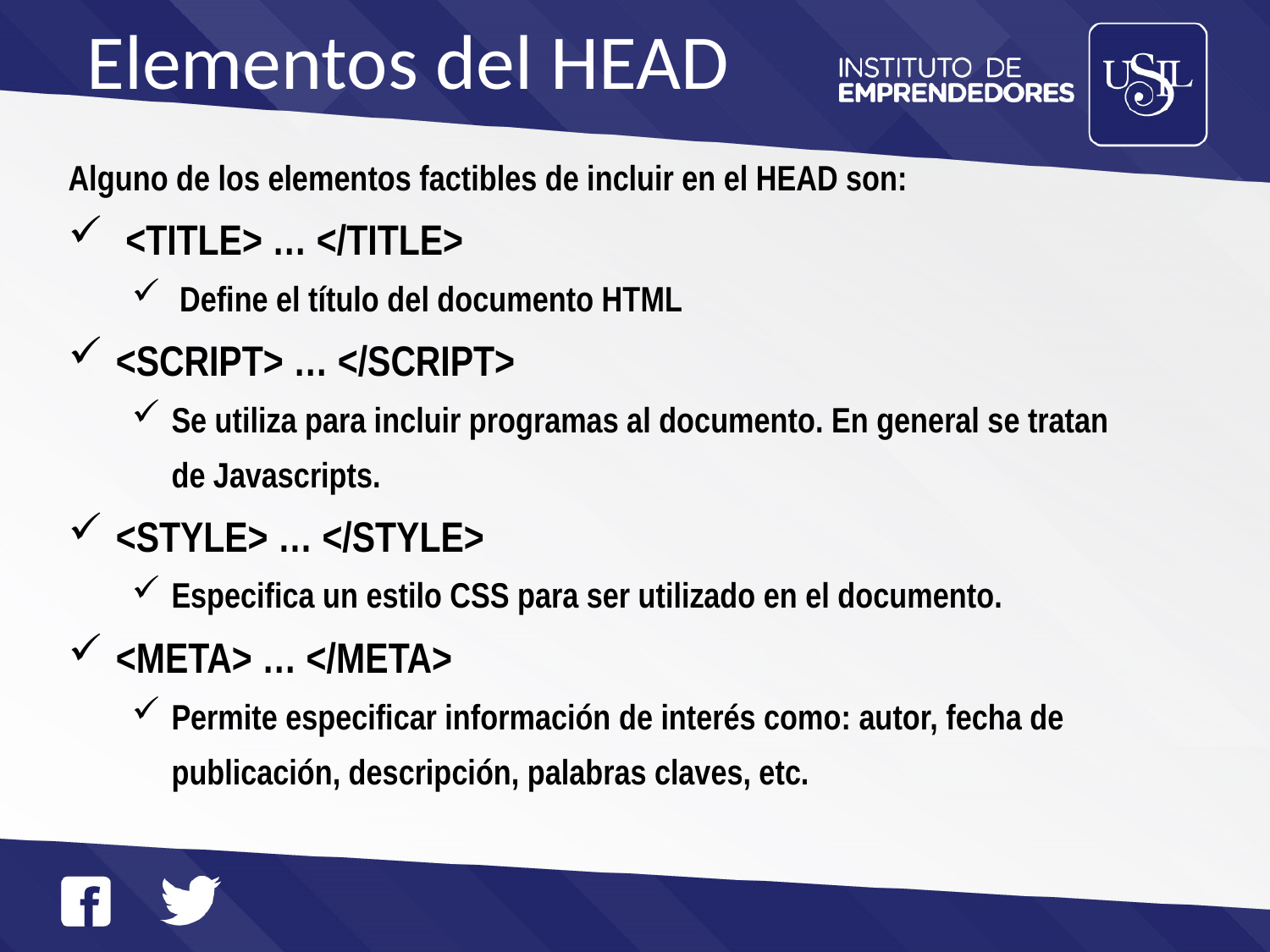

# Elementos del HEAD
Alguno de los elementos factibles de incluir en el HEAD son:
 <TITLE> … </TITLE>
 Define el título del documento HTML
<SCRIPT> … </SCRIPT>
Se utiliza para incluir programas al documento. En general se tratan de Javascripts.
<STYLE> … </STYLE>
Especifica un estilo CSS para ser utilizado en el documento.
<META> … </META>
Permite especificar información de interés como: autor, fecha de publicación, descripción, palabras claves, etc.